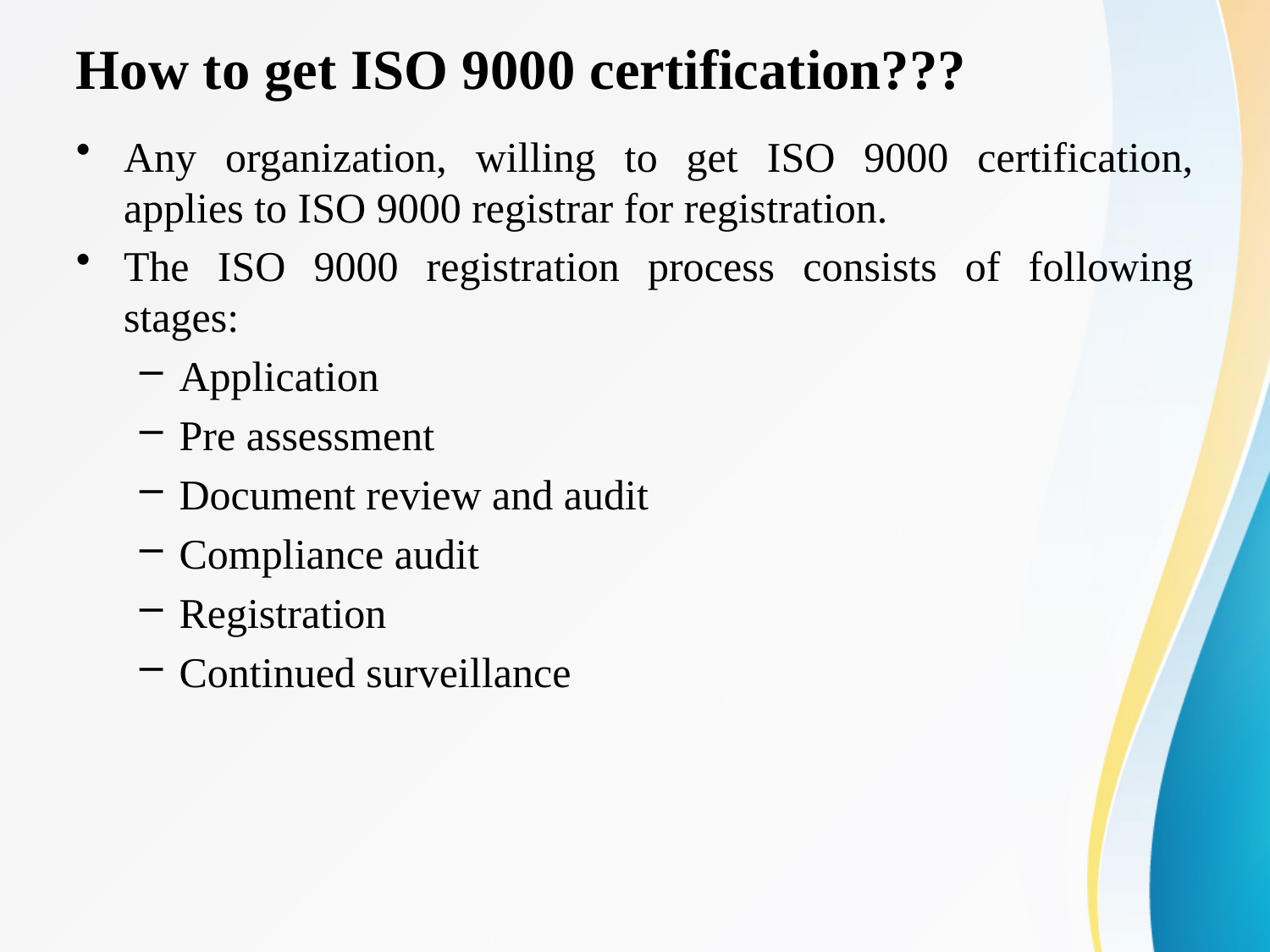

# How to get ISO 9000 certification???
Any organization, willing to get ISO 9000 certification, applies to ISO 9000 registrar for registration.
The ISO 9000 registration process consists of following stages:
Application
Pre assessment
Document review and audit
Compliance audit
Registration
Continued surveillance

22